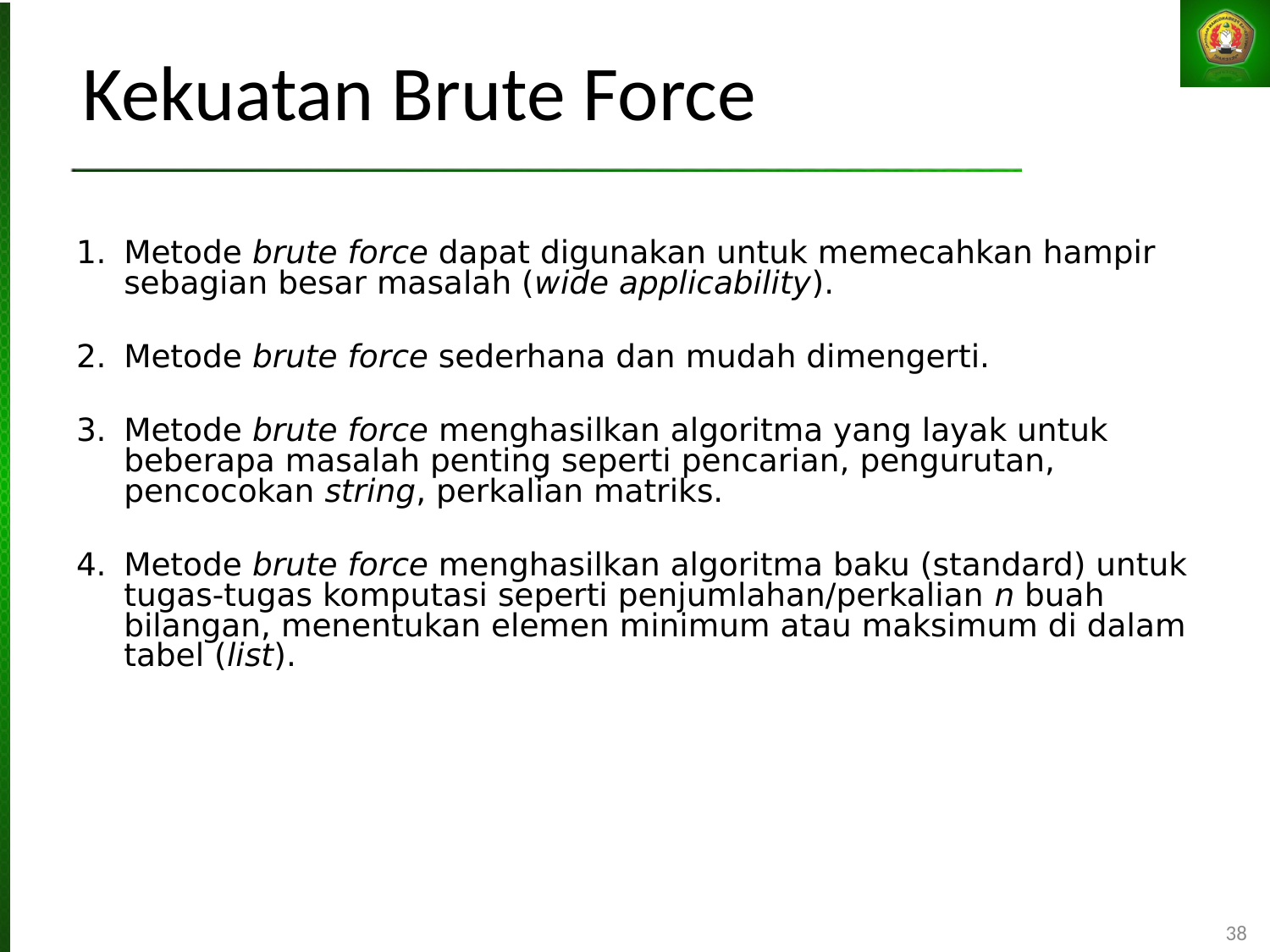

# Kekuatan Brute Force

Metode brute force dapat digunakan untuk memecahkan hampir sebagian besar masalah (wide applicability).

Metode brute force sederhana dan mudah dimengerti.

Metode brute force menghasilkan algoritma yang layak untuk beberapa masalah penting seperti pencarian, pengurutan, pencocokan string, perkalian matriks.

Metode brute force menghasilkan algoritma baku (standard) untuk tugas-tugas komputasi seperti penjumlahan/perkalian n buah bilangan, menentukan elemen minimum atau maksimum di dalam tabel (list).
38